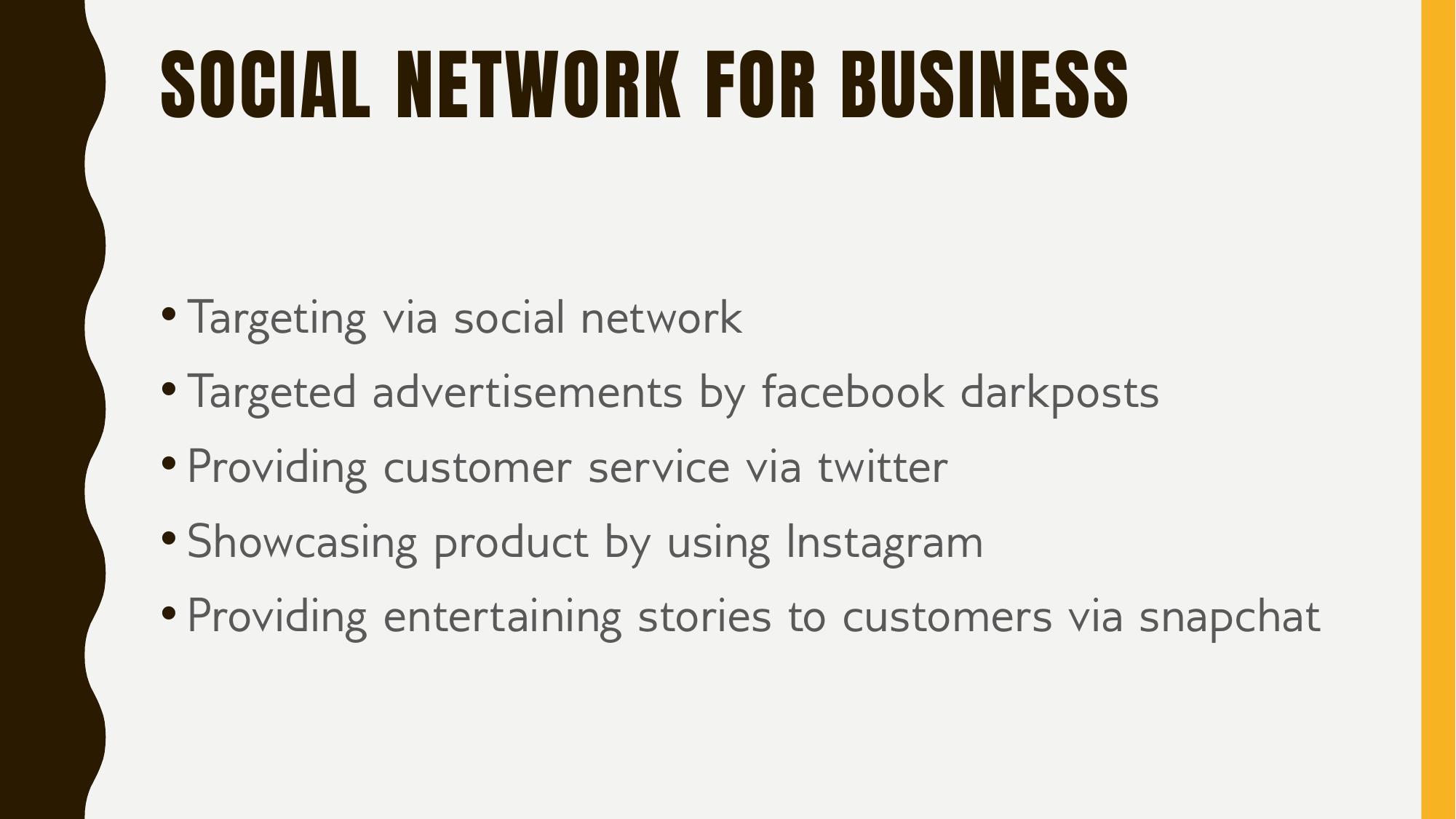

# Social network for business
Targeting via social network
Targeted advertisements by facebook darkposts
Providing customer service via twitter
Showcasing product by using Instagram
Providing entertaining stories to customers via snapchat